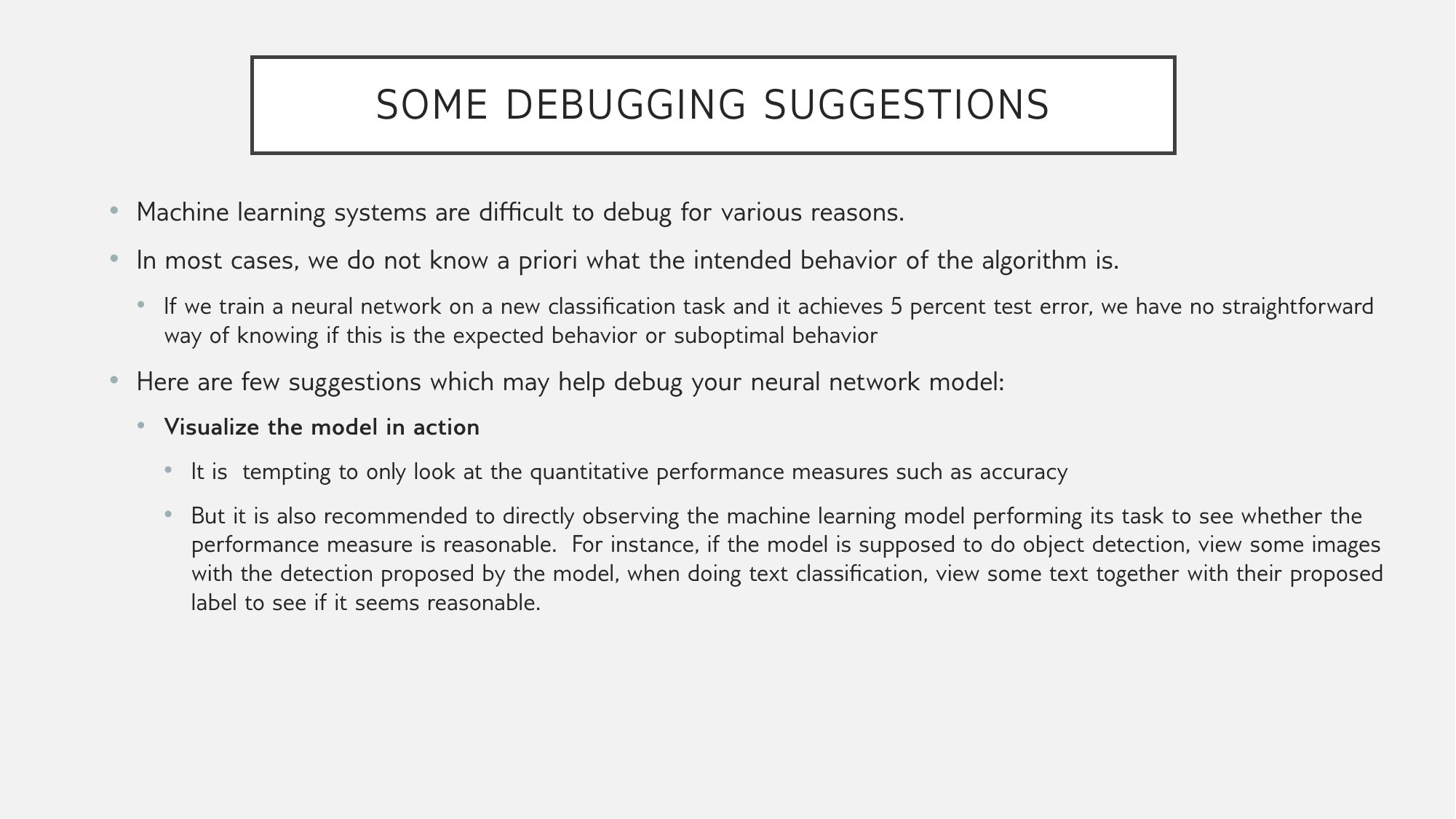

# Some Debugging Suggestions
Machine learning systems are difficult to debug for various reasons.
In most cases, we do not know a priori what the intended behavior of the algorithm is.
If we train a neural network on a new classiﬁcation task and it achieves 5 percent test error, we have no straightforward way of knowing if this is the expected behavior or suboptimal behavior
Here are few suggestions which may help debug your neural network model:
Visualize the model in action
It is  tempting to only look at the quantitative performance measures such as accuracy
But it is also recommended to directly observing the machine learning model performing its task to see whether the performance measure is reasonable.  For instance, if the model is supposed to do object detection, view some images with the detection proposed by the model, when doing text classification, view some text together with their proposed label to see if it seems reasonable.